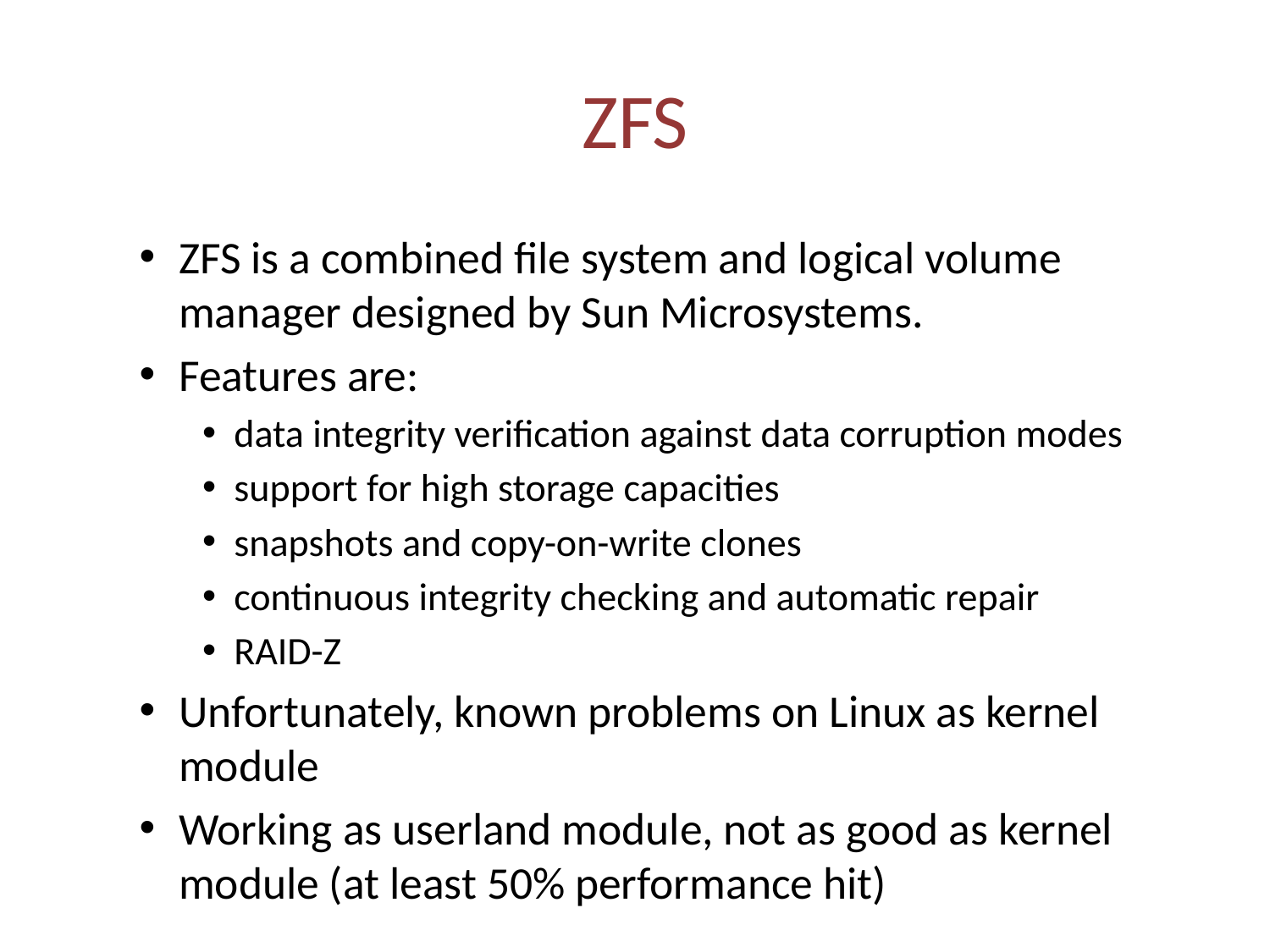

# ZFS
ZFS is a combined file system and logical volume manager designed by Sun Microsystems.
Features are:
data integrity verification against data corruption modes
support for high storage capacities
snapshots and copy-on-write clones
continuous integrity checking and automatic repair
RAID-Z
Unfortunately, known problems on Linux as kernel module
Working as userland module, not as good as kernel module (at least 50% performance hit)